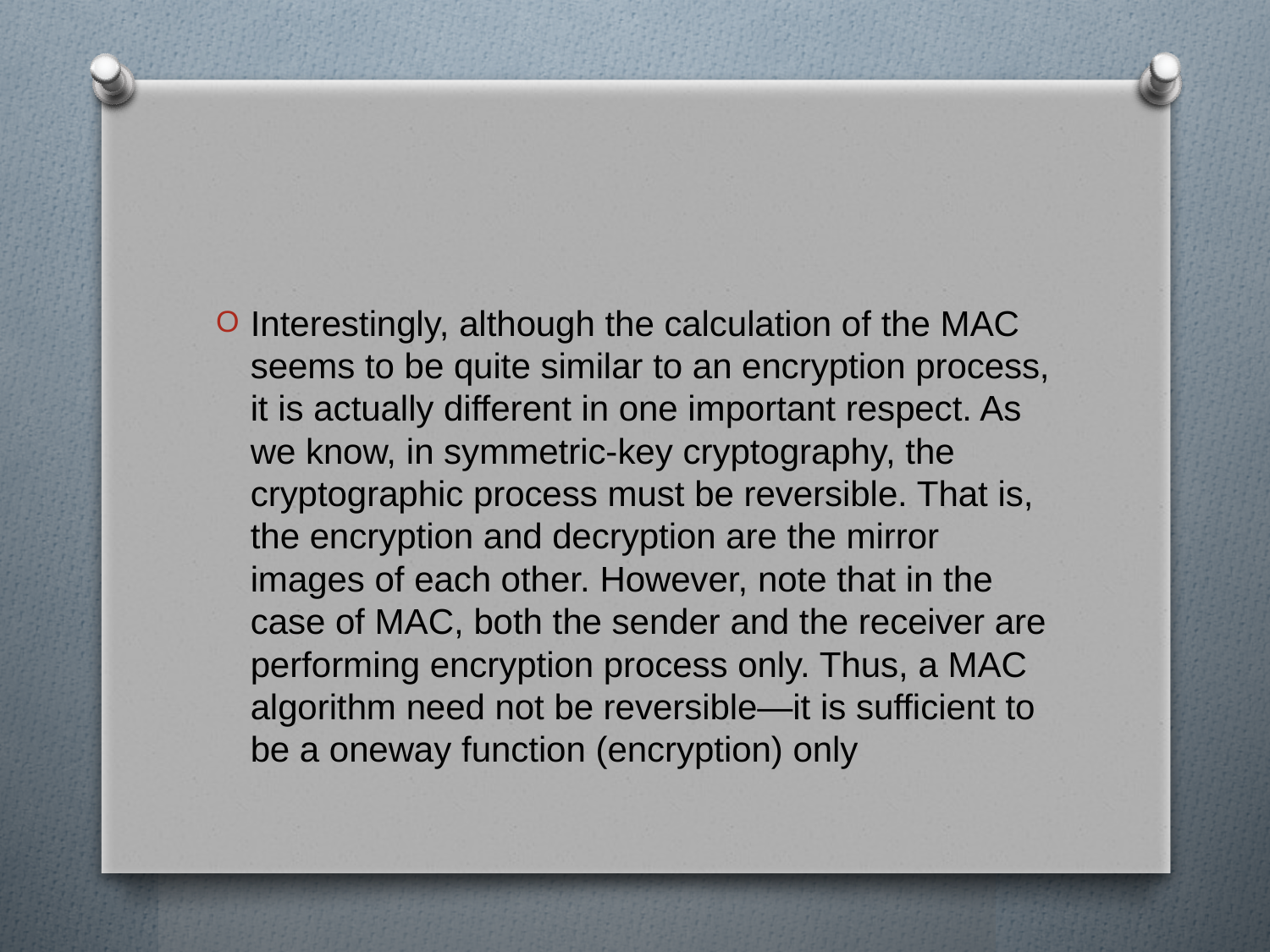

Interestingly, although the calculation of the MAC seems to be quite similar to an encryption process, it is actually different in one important respect. As we know, in symmetric-key cryptography, the cryptographic process must be reversible. That is, the encryption and decryption are the mirror images of each other. However, note that in the case of MAC, both the sender and the receiver are performing encryption process only. Thus, a MAC algorithm need not be reversible—it is sufficient to be a oneway function (encryption) only